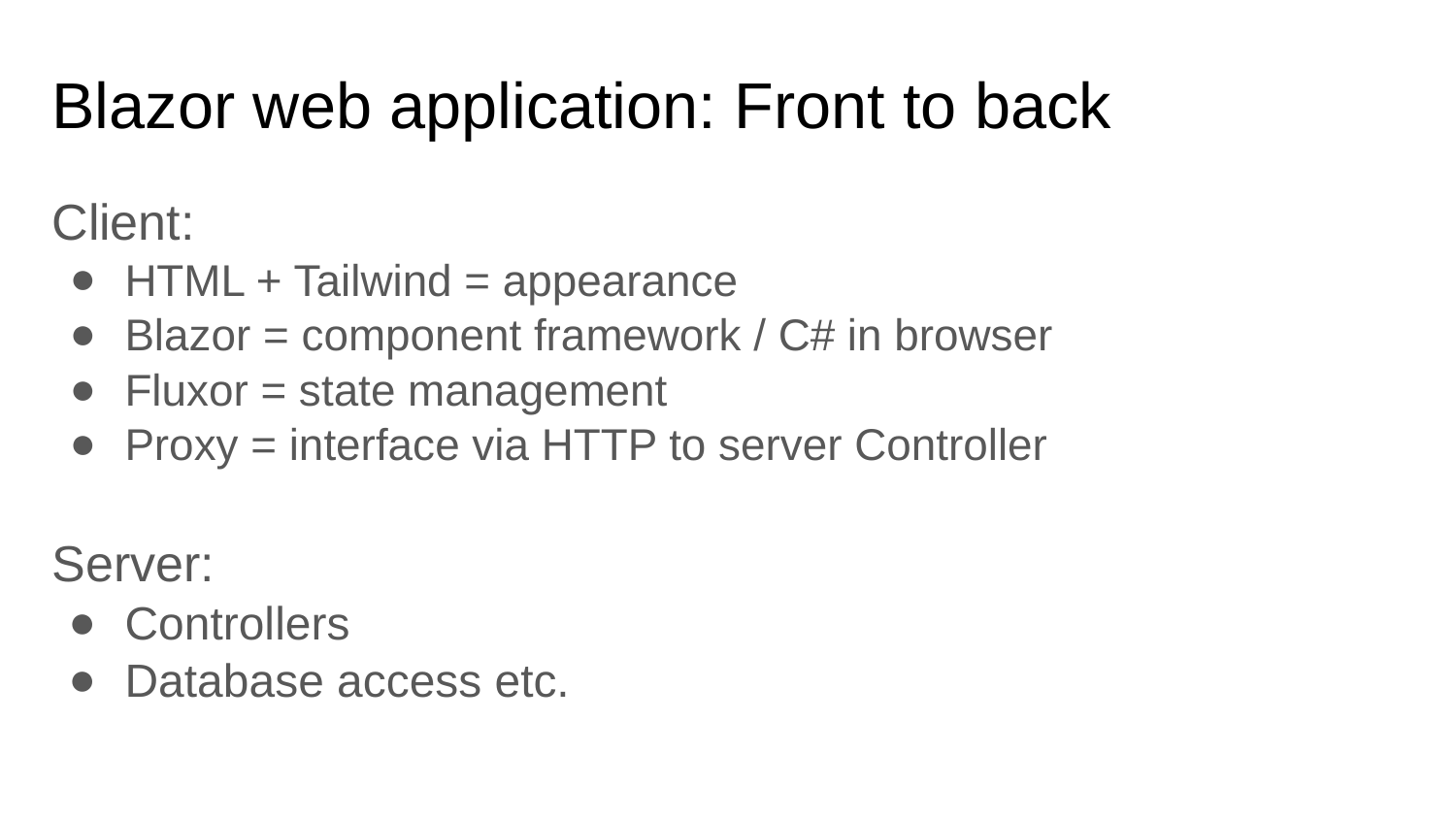

# Blazor web application: Front to back
Client:
HTML + Tailwind = appearance
Blazor = component framework / C# in browser
Fluxor = state management
Proxy = interface via HTTP to server Controller

Server:
Controllers
Database access etc.